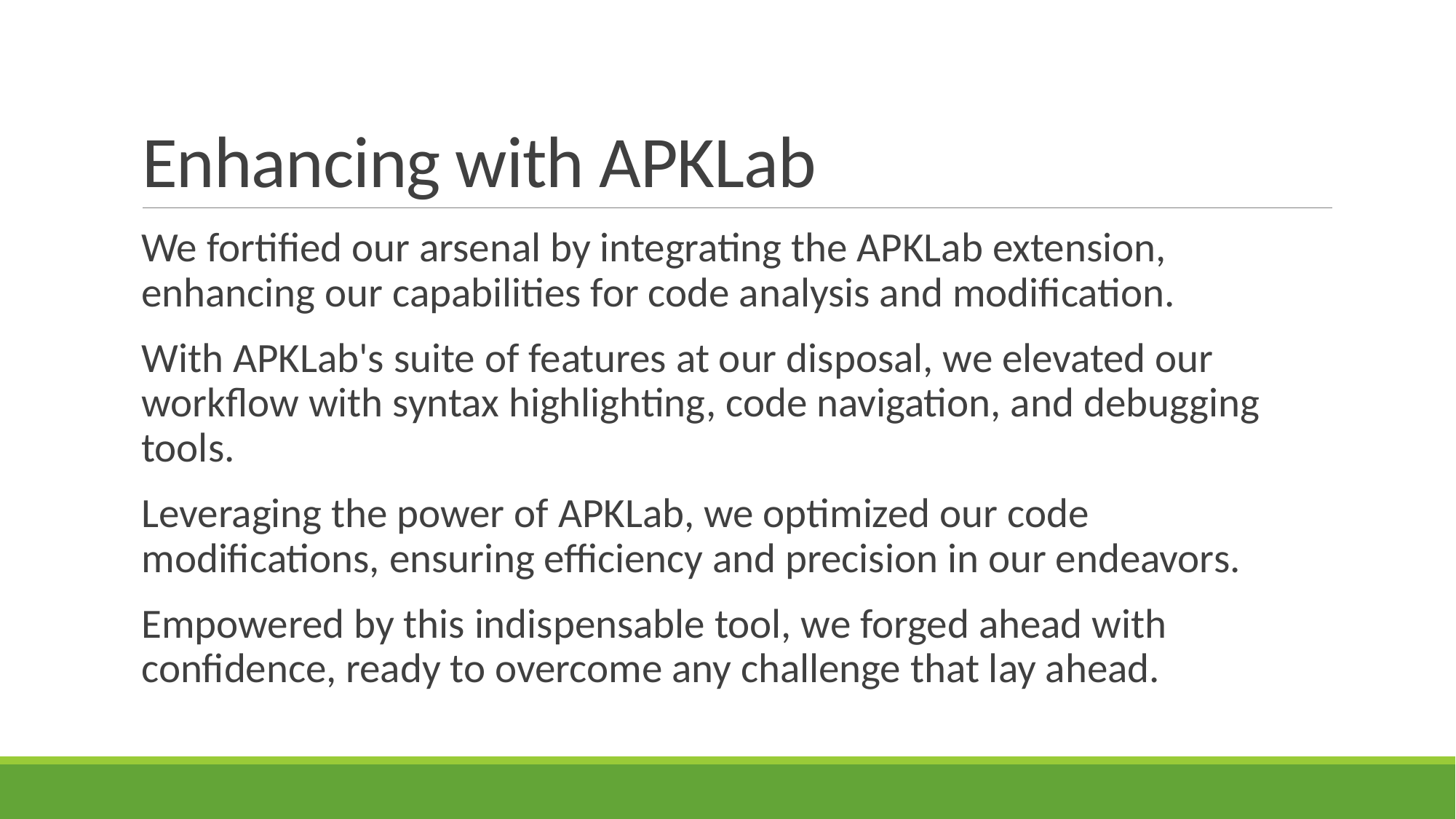

# Enhancing with APKLab
We fortified our arsenal by integrating the APKLab extension, enhancing our capabilities for code analysis and modification.
With APKLab's suite of features at our disposal, we elevated our workflow with syntax highlighting, code navigation, and debugging tools.
Leveraging the power of APKLab, we optimized our code modifications, ensuring efficiency and precision in our endeavors.
Empowered by this indispensable tool, we forged ahead with confidence, ready to overcome any challenge that lay ahead.